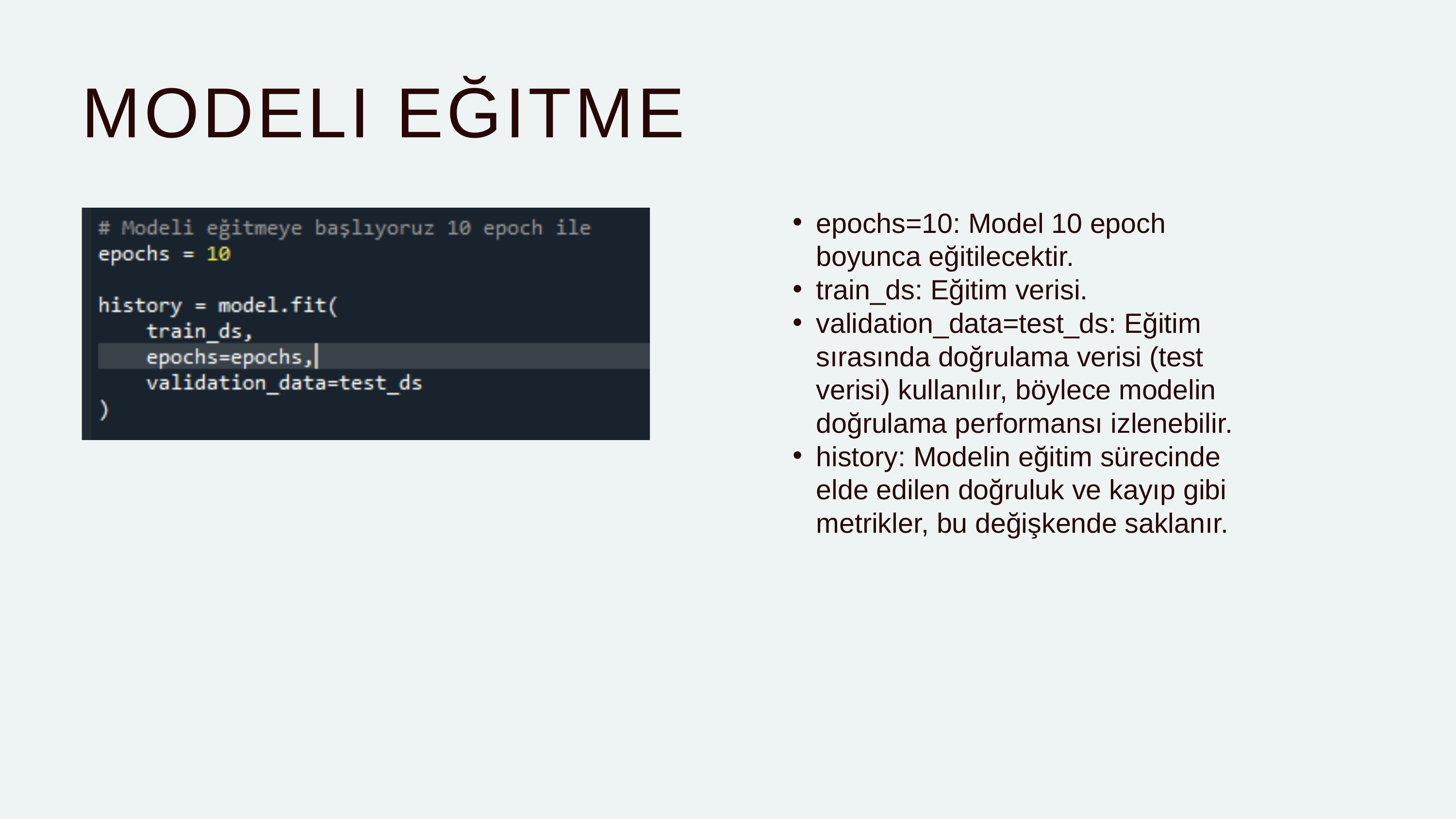

MODELI EĞITME
epochs=10: Model 10 epoch boyunca eğitilecektir.
train_ds: Eğitim verisi.
validation_data=test_ds: Eğitim sırasında doğrulama verisi (test verisi) kullanılır, böylece modelin doğrulama performansı izlenebilir.
history: Modelin eğitim sürecinde elde edilen doğruluk ve kayıp gibi metrikler, bu değişkende saklanır.